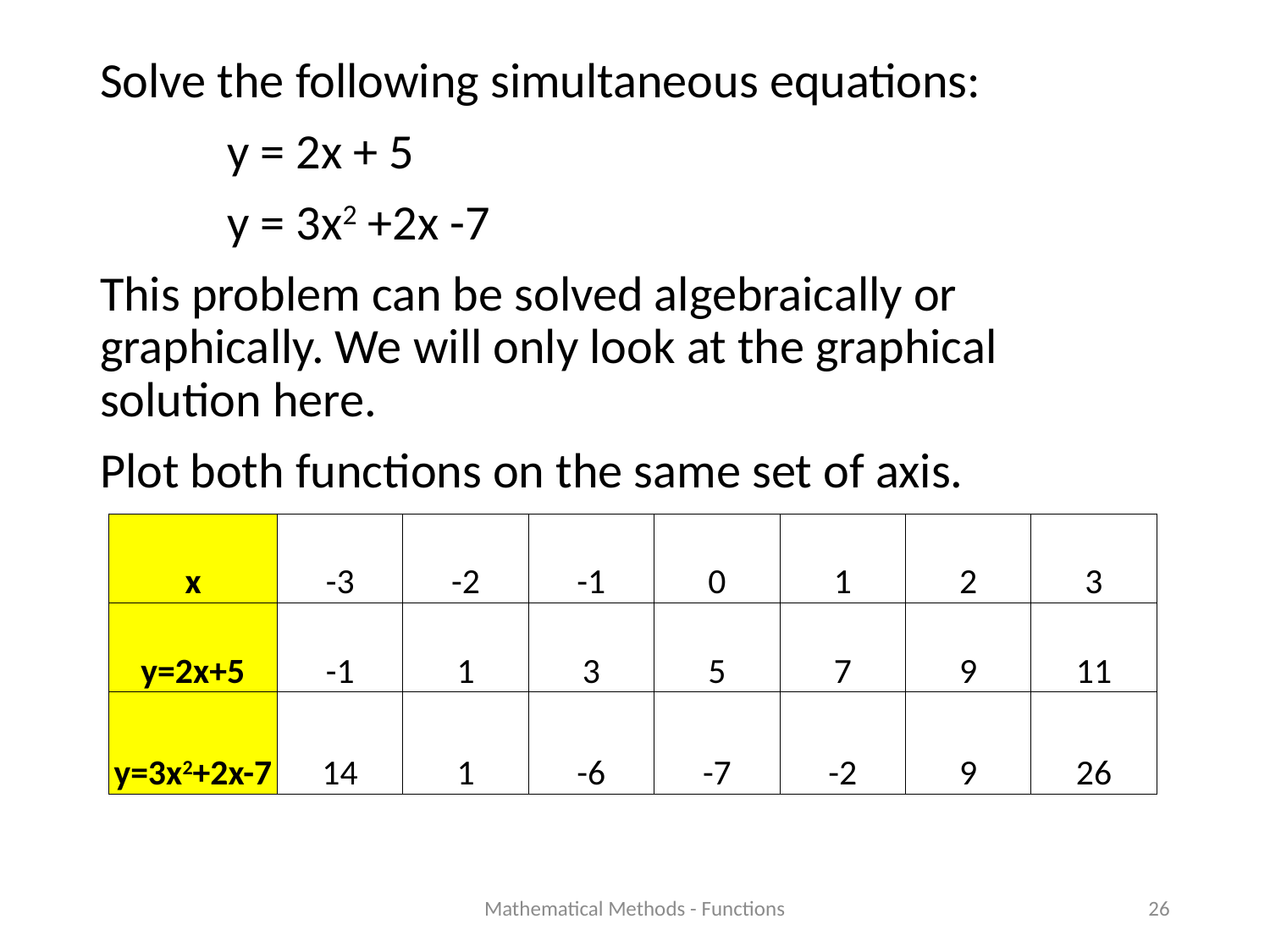

Solve the following simultaneous equations:
	y = 2x + 5
	y = 3x2 +2x -7
This problem can be solved algebraically or graphically. We will only look at the graphical solution here.
Plot both functions on the same set of axis.

| x | -3 | -2 | -1 | 0 | 1 | 2 | 3 |
| --- | --- | --- | --- | --- | --- | --- | --- |
| y=2x+5 | -1 | 1 | 3 | 5 | 7 | 9 | 11 |
| y=3x2+2x-7 | 14 | 1 | -6 | -7 | -2 | 9 | 26 |
Mathematical Methods - Functions
26